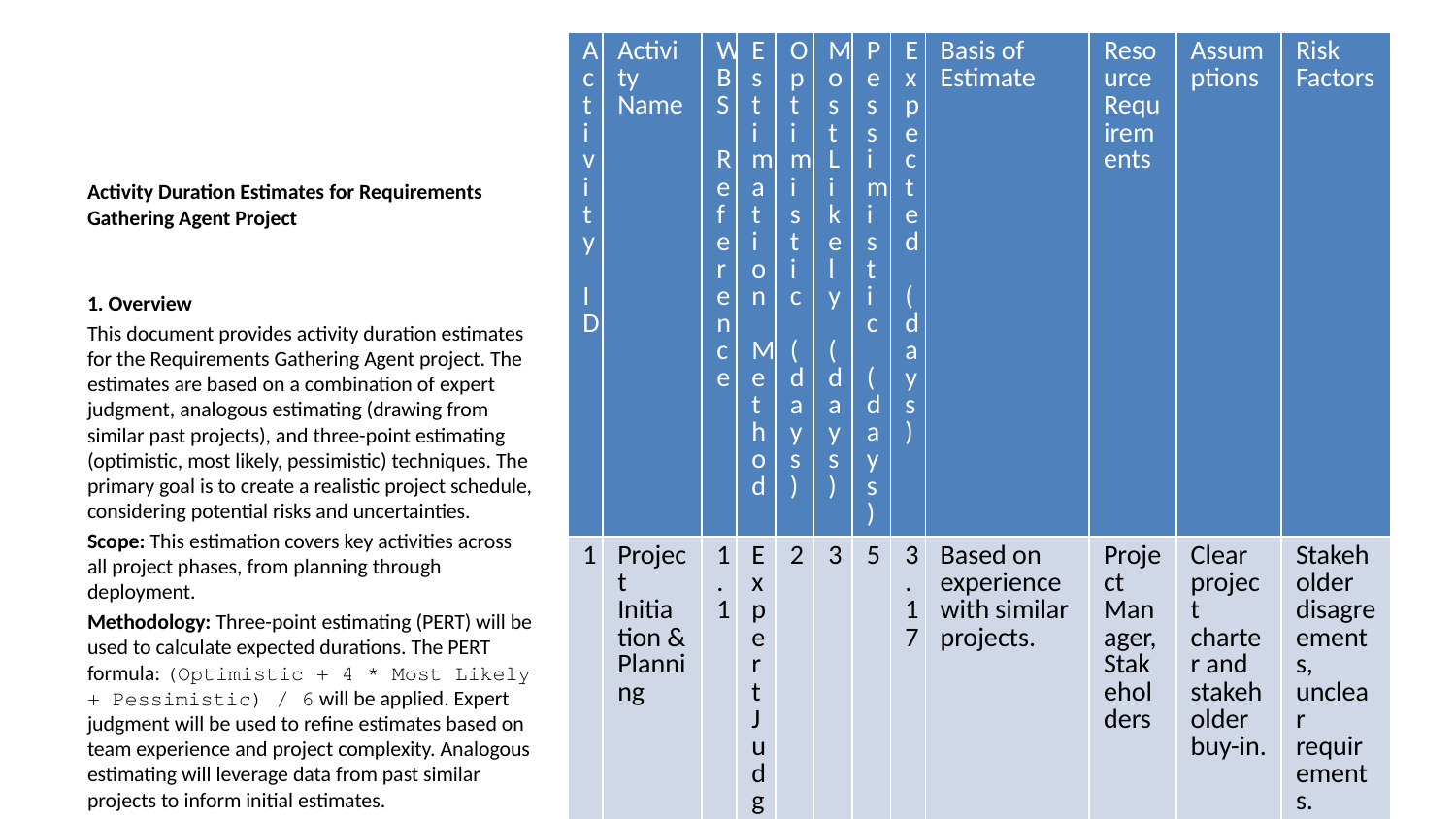

| Activity ID | Activity Name | WBS Reference | Estimation Method | Optimistic (days) | Most Likely (days) | Pessimistic (days) | Expected (days) | Basis of Estimate | Resource Requirements | Assumptions | Risk Factors |
| --- | --- | --- | --- | --- | --- | --- | --- | --- | --- | --- | --- |
| 1 | Project Initiation & Planning | 1.1 | Expert Judgment | 2 | 3 | 5 | 3.17 | Based on experience with similar projects. | Project Manager, Stakeholders | Clear project charter and stakeholder buy-in. | Stakeholder disagreements, unclear requirements. |
| 2 | Requirements Gathering & Analysis | 1.2 | Analogous | 5 | 7 | 10 | 7.17 | Based on similar projects’ requirements gathering phases. | BA, Developers | Well-defined scope and clear communication with stakeholders. | Incomplete requirements, changing requirements. |
| 3 | System Design & Architecture | 1.3 | Expert Judgment | 3 | 5 | 7 | 5 | Based on architect’s experience and complexity of the system. | Architect, Developers | Clear understanding of system requirements. | Architectural changes, integration challenges. |
| 4 | API Integration (Azure OpenAI) | 2.1 | Three-Point | 2 | 4 | 8 | 4.33 | Based on previous experience integrating with Azure services. | Developers, DevOps Engineer | Stable Azure API, adequate documentation. | API downtime, unexpected API changes. |
| 5 | Core Functionality Development | 2.2 | Three-Point | 10 | 15 | 25 | 15.83 | Based on code complexity and team velocity. | Developers | Sufficient development resources. | Unexpected bugs, integration issues. |
| 6 | Unit & Integration Testing | 2.3 | Three-Point | 5 | 7 | 12 | 7.5 | Based on code coverage targets and testing experience. | Developers, QA Engineer | Thorough test plans. | Unforeseen bugs, test environment issues. |
| 7 | UI/UX Design & Implementation (CLI) | 2.4 | Expert Judgment | 3 | 5 | 8 | 5 | Based on CLI complexity and designer’s experience. | UI/UX Designer, Developers | Clear design specifications. | Design changes, usability issues. |
| 8 | Documentation Creation | 2.5 | Analogous | 3 | 5 | 8 | 5 | Based on previous documentation efforts. | Technical Writer, Developers | Clear documentation guidelines. | Delays in content creation, editing cycles. |
| 9 | PMBOK Validation & Compliance Testing | 3.1 | Expert Judgment | 2 | 4 | 6 | 4 | Based on PMBOK expertise and testing strategy. | Project Manager, QA Engineer | Access to PMBOK documentation and resources. | Difficulty in meeting PMBOK requirements. |
| 10 | Deployment & Release | 4.1 | Expert Judgment | 1 | 2 | 4 | 2 | Based on DevOps experience and release process. | DevOps Engineer | Stable deployment environment. | Deployment issues, unexpected errors. |
| 11 | User Training & Knowledge Transfer | 4.2 | Expert Judgment | 1 | 2 | 3 | 2 | Based on training materials and user base. | Project Manager, Trainer | Availability of training resources. | User unavailability, training challenges. |
| 12 | Post-Release Monitoring & Support (2 weeks) | 5.1 | Expert Judgment | 5 | 10 | 15 | 10 | Based on anticipated support needs. | Support Team | Effective support channels and documentation. | High volume of support requests, critical issues. |
| 13 | Context Manager Development | 2.2.1 | Three-Point | 7 | 10 | 14 | 10.17 | Based on complexity of context management logic. | Developers | Clear requirements and design specifications. | Integration challenges, performance issues. |
| 14 | AI Provider Integration (Google AI) | 2.1.2 | Three-Point | 3 | 5 | 7 | 5 | Based on experience with Google AI APIs. | Developers | Stable Google AI API, adequate documentation. | API downtime, unexpected API changes. |
| 15 | Enhanced Analysis Module Development | 2.2.2 | Three-Point | 5 | 8 | 12 | 8.17 | Based on complexity of enhanced analysis features. | Developers | Clear requirements and design specifications. | Integration challenges, performance issues. |
| 16 | Quality Assurance and Testing (Entire Project) | 3.2 | Expert Judgment | 7 | 10 | 14 | 10 | Covers all testing activities across the project lifecycle. | QA Team | Sufficient testing resources, complete test coverage. | Unforeseen bugs, test environment issues. |
Activity Duration Estimates for Requirements Gathering Agent Project
1. Overview
This document provides activity duration estimates for the Requirements Gathering Agent project. The estimates are based on a combination of expert judgment, analogous estimating (drawing from similar past projects), and three-point estimating (optimistic, most likely, pessimistic) techniques. The primary goal is to create a realistic project schedule, considering potential risks and uncertainties.
Scope: This estimation covers key activities across all project phases, from planning through deployment.
Methodology: Three-point estimating (PERT) will be used to calculate expected durations. The PERT formula: (Optimistic + 4 * Most Likely + Pessimistic) / 6 will be applied. Expert judgment will be used to refine estimates based on team experience and project complexity. Analogous estimating will leverage data from past similar projects to inform initial estimates.
Assumptions: The team consists of experienced developers and project managers. Access to necessary resources (hardware, software, AI APIs) is assumed. Contingency time is included to account for unforeseen delays.
Constraints: The project is subject to the availability of AI API access and potential rate limits.
Review and Approval: This document will be reviewed and approved by the project manager and key stakeholders.
2. Estimation Methodology
Techniques Used: Expert judgment, analogous estimating, three-point estimating (PERT).
Historical Data: Data from previous AI-driven project development efforts within the organization will be used for analogous estimating.
Resource Productivity: Based on historical data and team expertise, average productivity rates for developers and project managers will be applied.
Quality and Complexity: The complexity of AI integration and the need for robust error handling are factored into the estimates.
3. Activity Duration Estimates Table